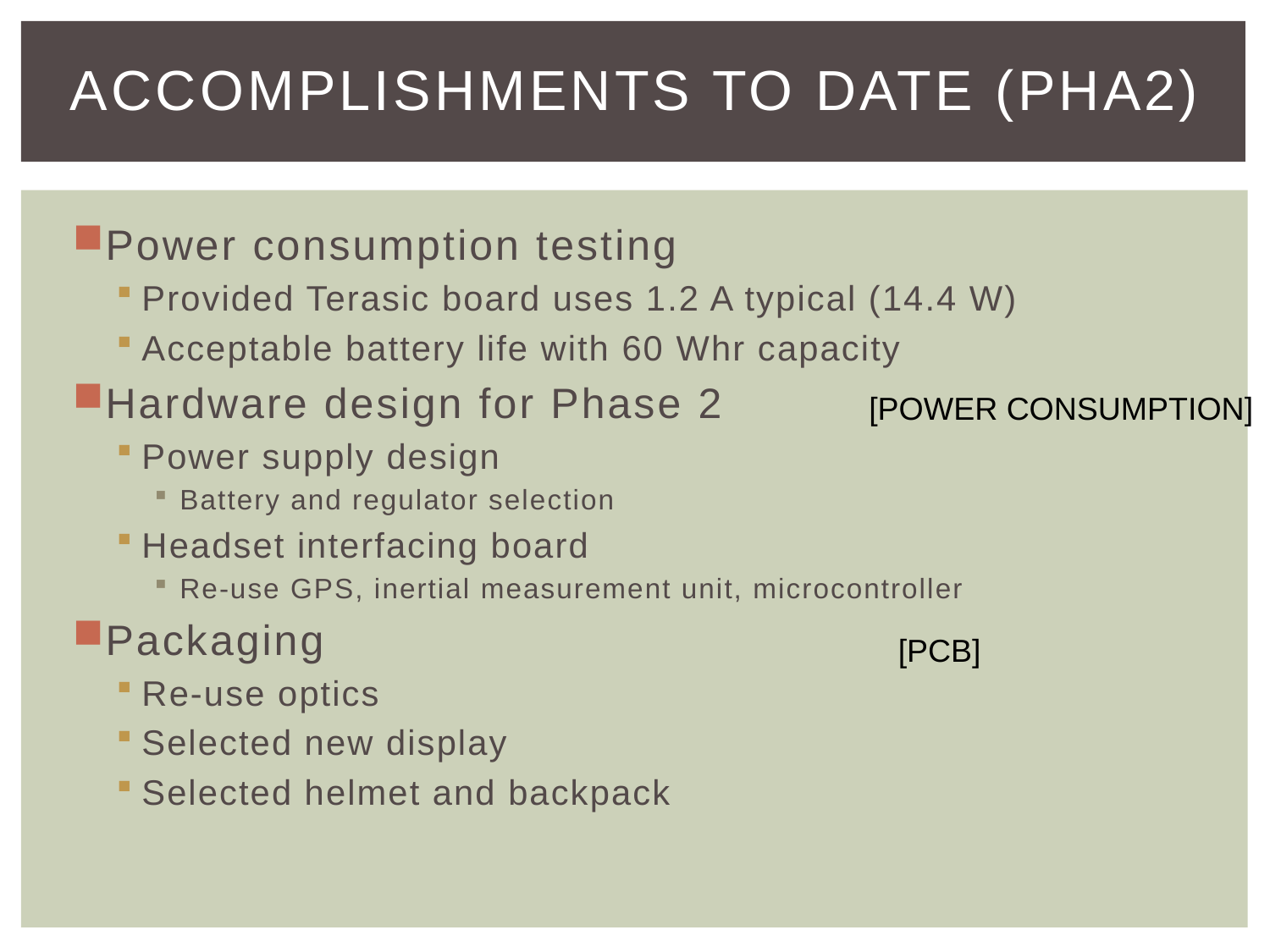

# Accomplishments To Date (PHA2)
Power consumption testing
Provided Terasic board uses 1.2 A typical (14.4 W)
Acceptable battery life with 60 Whr capacity
Hardware design for Phase 2
Power supply design
Battery and regulator selection
Headset interfacing board
Re-use GPS, inertial measurement unit, microcontroller
Packaging
Re-use optics
Selected new display
Selected helmet and backpack
[POWER CONSUMPTION]
[PCB]